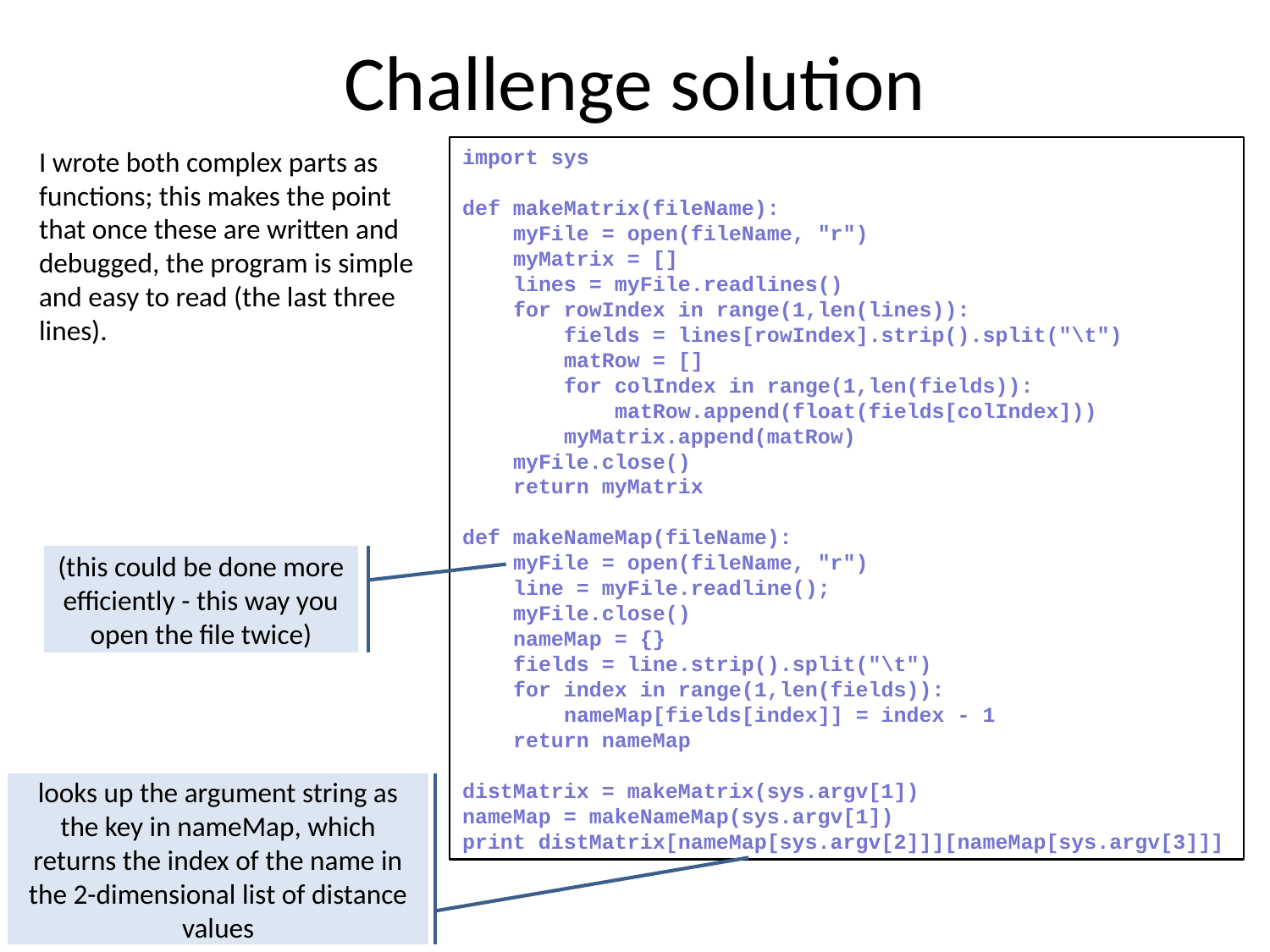

Challenge solution
I wrote both complex parts as functions; this makes the point that once these are written and debugged, the program is simple and easy to read (the last three lines).
import sys

def makeMatrix(fileName):
    myFile = open(fileName, "r")
    myMatrix = []
    lines = myFile.readlines()
    for rowIndex in range(1,len(lines)):
        fields = lines[rowIndex].strip().split("\t")
        matRow = []
        for colIndex in range(1,len(fields)):
            matRow.append(float(fields[colIndex]))
        myMatrix.append(matRow)
    myFile.close()
    return myMatrix

def makeNameMap(fileName):
    myFile = open(fileName, "r")
    line = myFile.readline();
    myFile.close()
    nameMap = {}
    fields = line.strip().split("\t")
    for index in range(1,len(fields)):
        nameMap[fields[index]] = index - 1
    return nameMap

distMatrix = makeMatrix(sys.argv[1])
nameMap = makeNameMap(sys.argv[1])
print distMatrix[nameMap[sys.argv[2]]][nameMap[sys.argv[3]]]
(this could be done more efficiently - this way you open the file twice)
looks up the argument string as the key in nameMap, which returns the index of the name in the 2-dimensional list of distance values